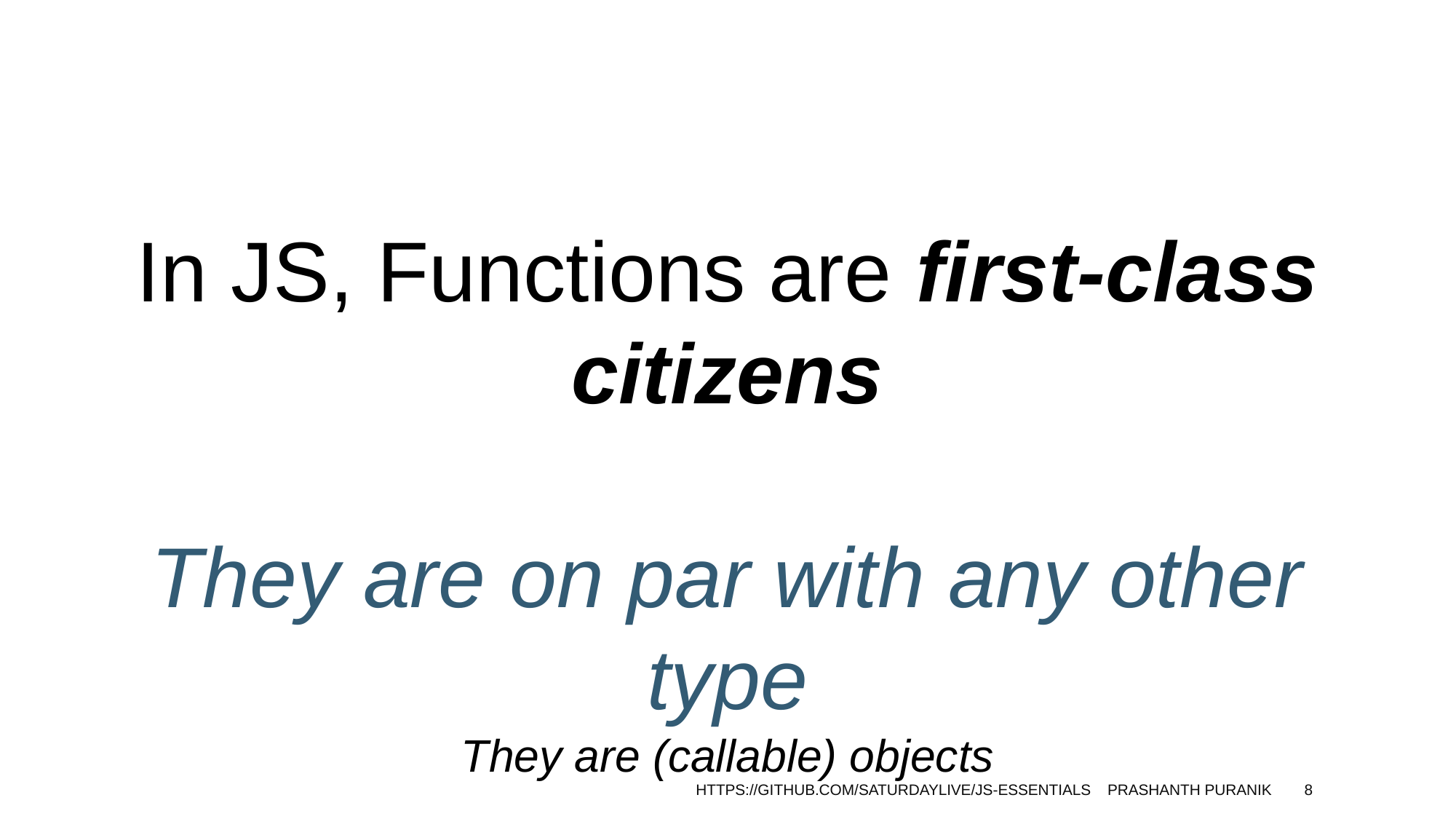

In JS, Functions are first-class citizens

They are on par with any other type
They are (callable) objects
https://github.com/saturdaylive/js-essentials    Prashanth Puranik
8